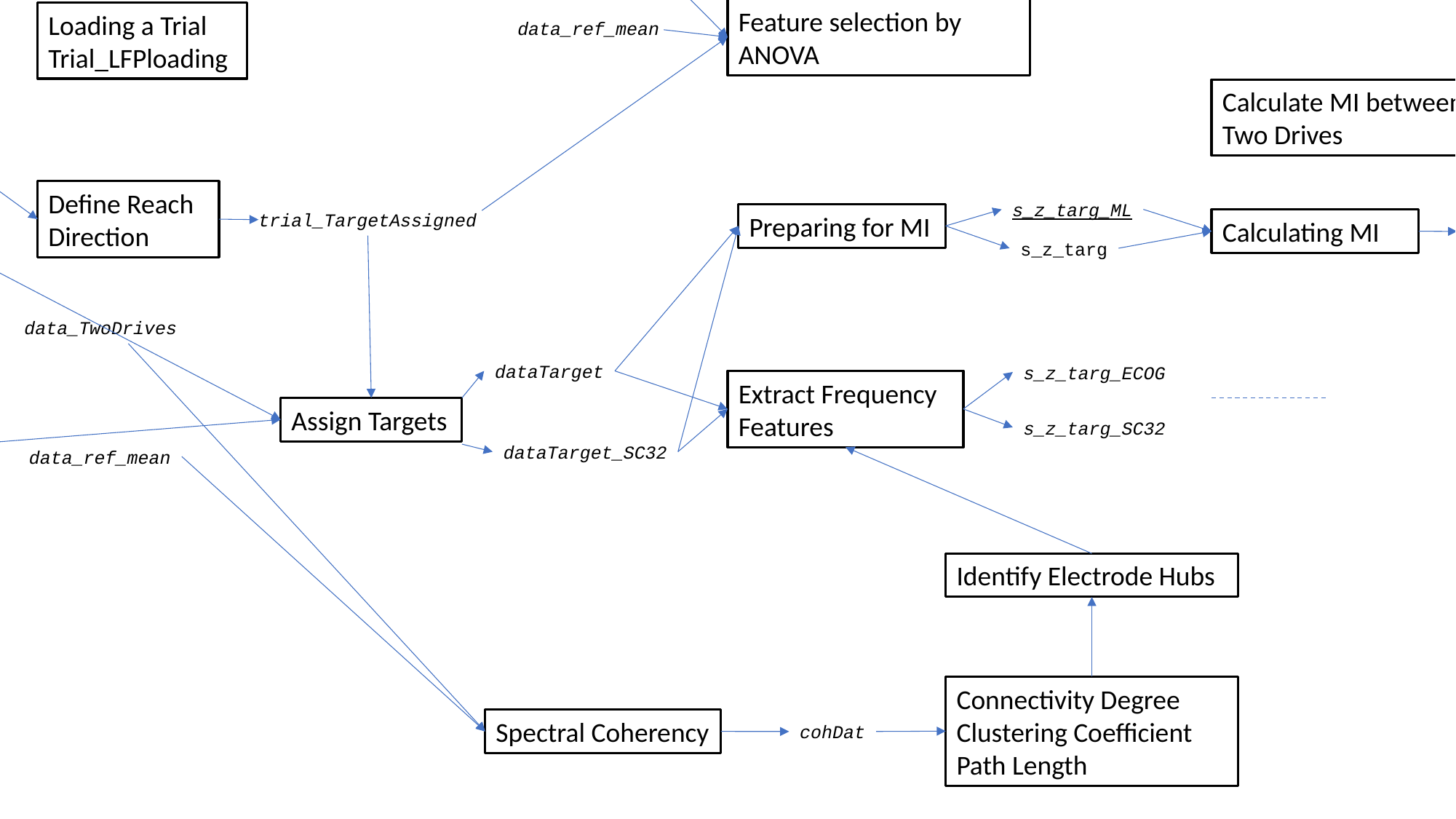

data_TwoDrives
Trials
Feature selection by ANOVA
Loading a Trial
Trial_LFPloading
data_ref_mean
Calculate MI between Two Drives
Filter Trials
Define Reach Direction
s_z_targ_ML
trial_TargetAssigned
Preparing for MI
Calculating MI
Mi_x_y
s_z_targ
Align Trials
data_TwoDrives
data_TwoDrives
dataTarget
s_z_targ_ECOG
Extract Frequency
Features
Assign Targets
Grid Average Subtraction
s_z_targ_SC32
dataTarget_SC32
data_ref_mean
Identify Electrode Hubs
Connectivity Degree
Clustering Coefficient
Path Length
Spectral Coherency
cohDat